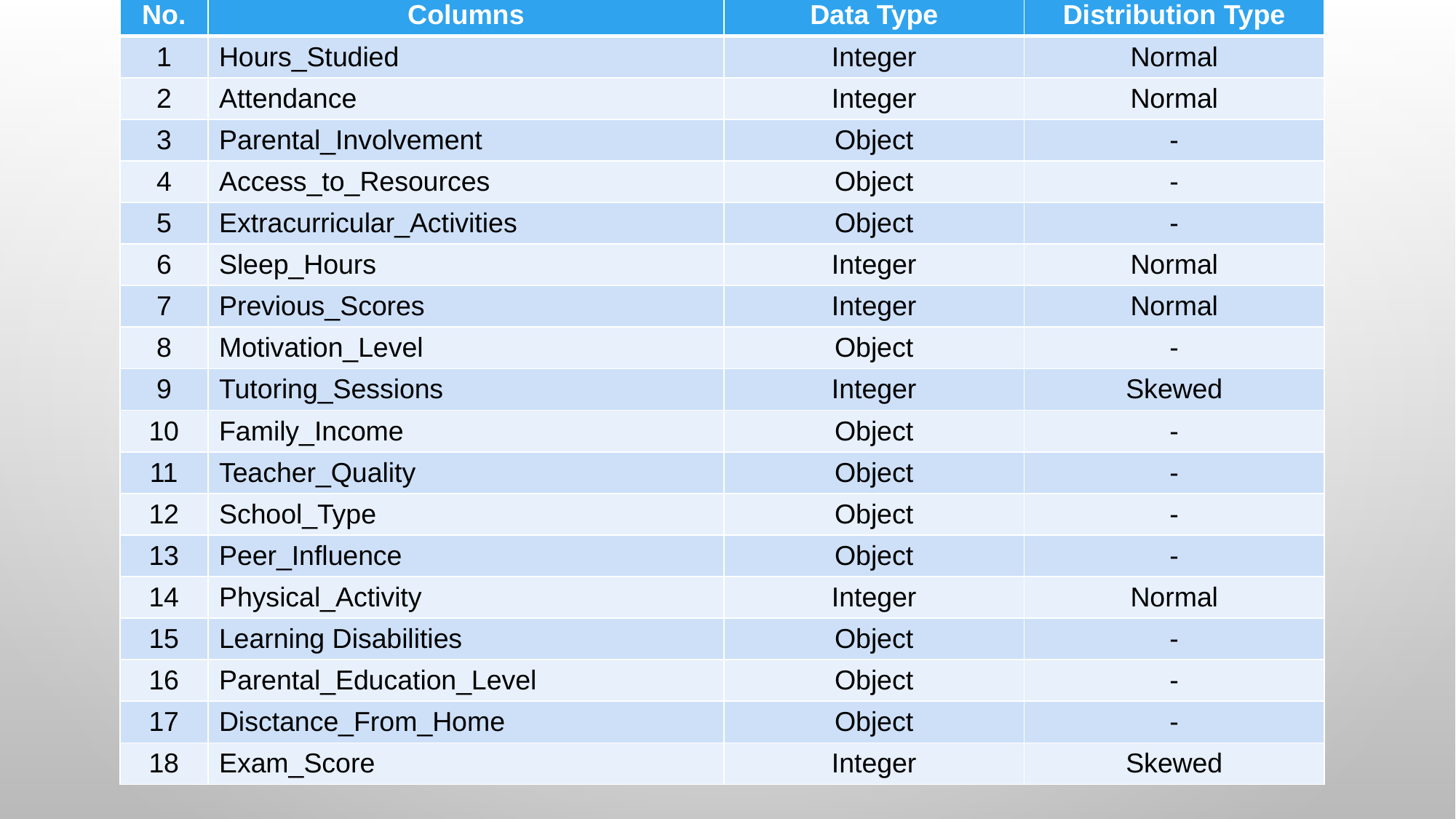

| No. | Columns | Data Type | Distribution Type |
| --- | --- | --- | --- |
| 1 | Hours\_Studied | Integer | Normal |
| 2 | Attendance | Integer | Normal |
| 3 | Parental\_Involvement | Object | - |
| 4 | Access\_to\_Resources | Object | - |
| 5 | Extracurricular\_Activities | Object | - |
| 6 | Sleep\_Hours | Integer | Normal |
| 7 | Previous\_Scores | Integer | Normal |
| 8 | Motivation\_Level | Object | - |
| 9 | Tutoring\_Sessions | Integer | Skewed |
| 10 | Family\_Income | Object | - |
| 11 | Teacher\_Quality | Object | - |
| 12 | School\_Type | Object | - |
| 13 | Peer\_Influence | Object | - |
| 14 | Physical\_Activity | Integer | Normal |
| 15 | Learning Disabilities | Object | - |
| 16 | Parental\_Education\_Level | Object | - |
| 17 | Disctance\_From\_Home | Object | - |
| 18 | Exam\_Score | Integer | Skewed |
#